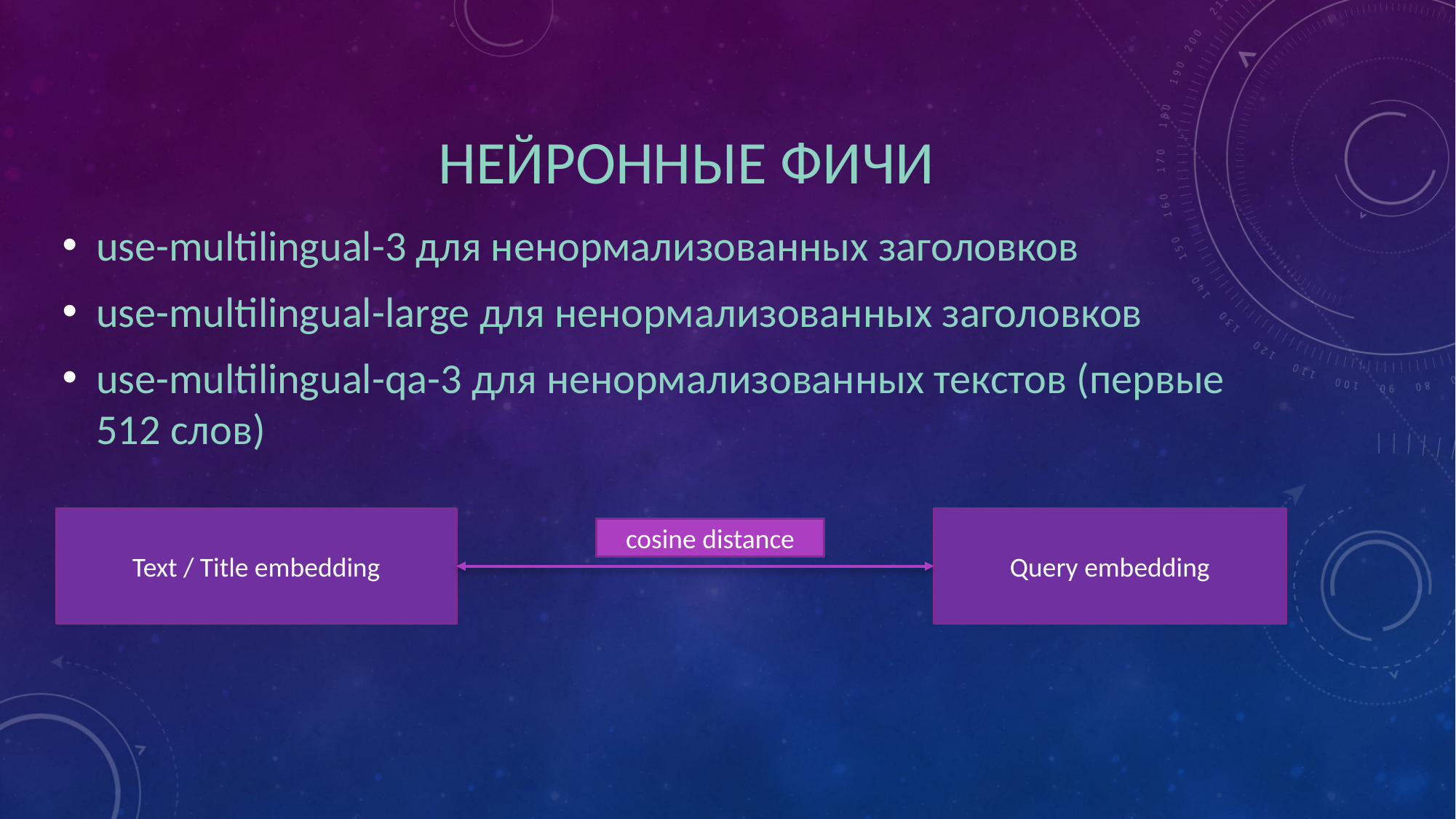

# Нейронные фичи
use-multilingual-3 для ненормализованных заголовков
use-multilingual-large для ненормализованных заголовков
use-multilingual-qa-3 для ненормализованных текстов (первые 512 слов)
Text / Title embedding
Query embedding
cosine distance